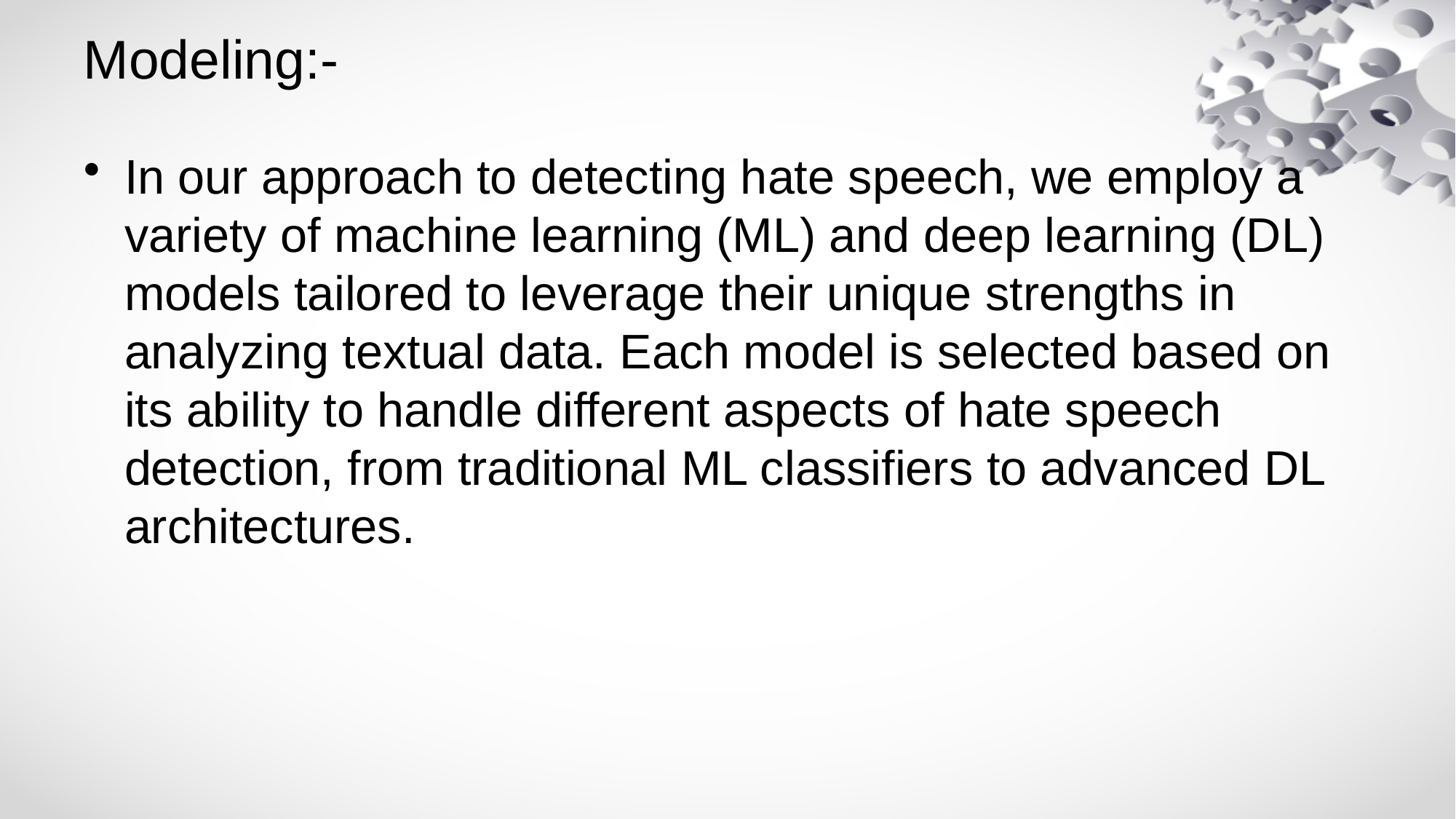

# Modeling:-
In our approach to detecting hate speech, we employ a variety of machine learning (ML) and deep learning (DL) models tailored to leverage their unique strengths in analyzing textual data. Each model is selected based on its ability to handle different aspects of hate speech detection, from traditional ML classifiers to advanced DL architectures.